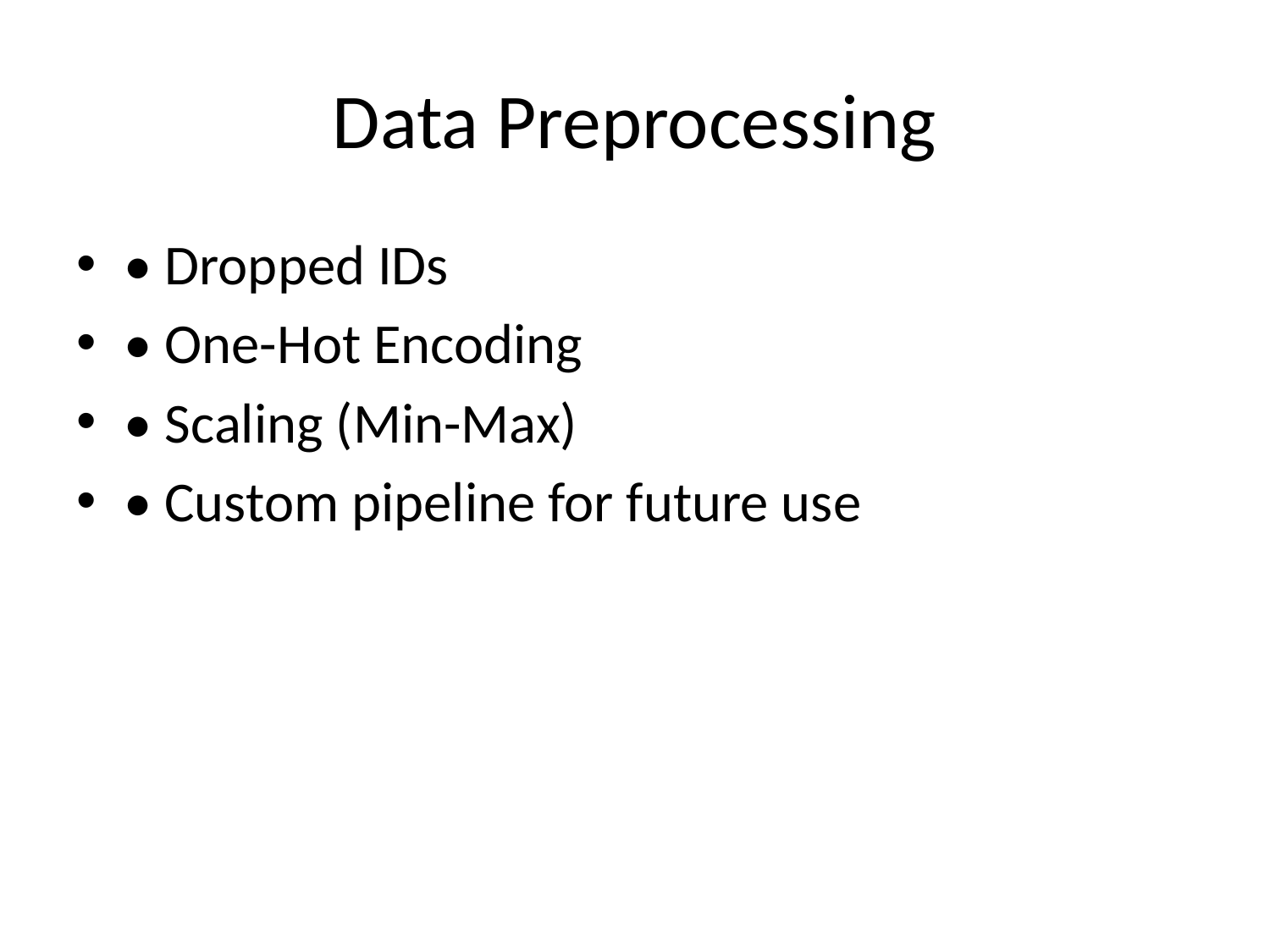

# Data Preprocessing
• Dropped IDs
• One-Hot Encoding
• Scaling (Min-Max)
• Custom pipeline for future use